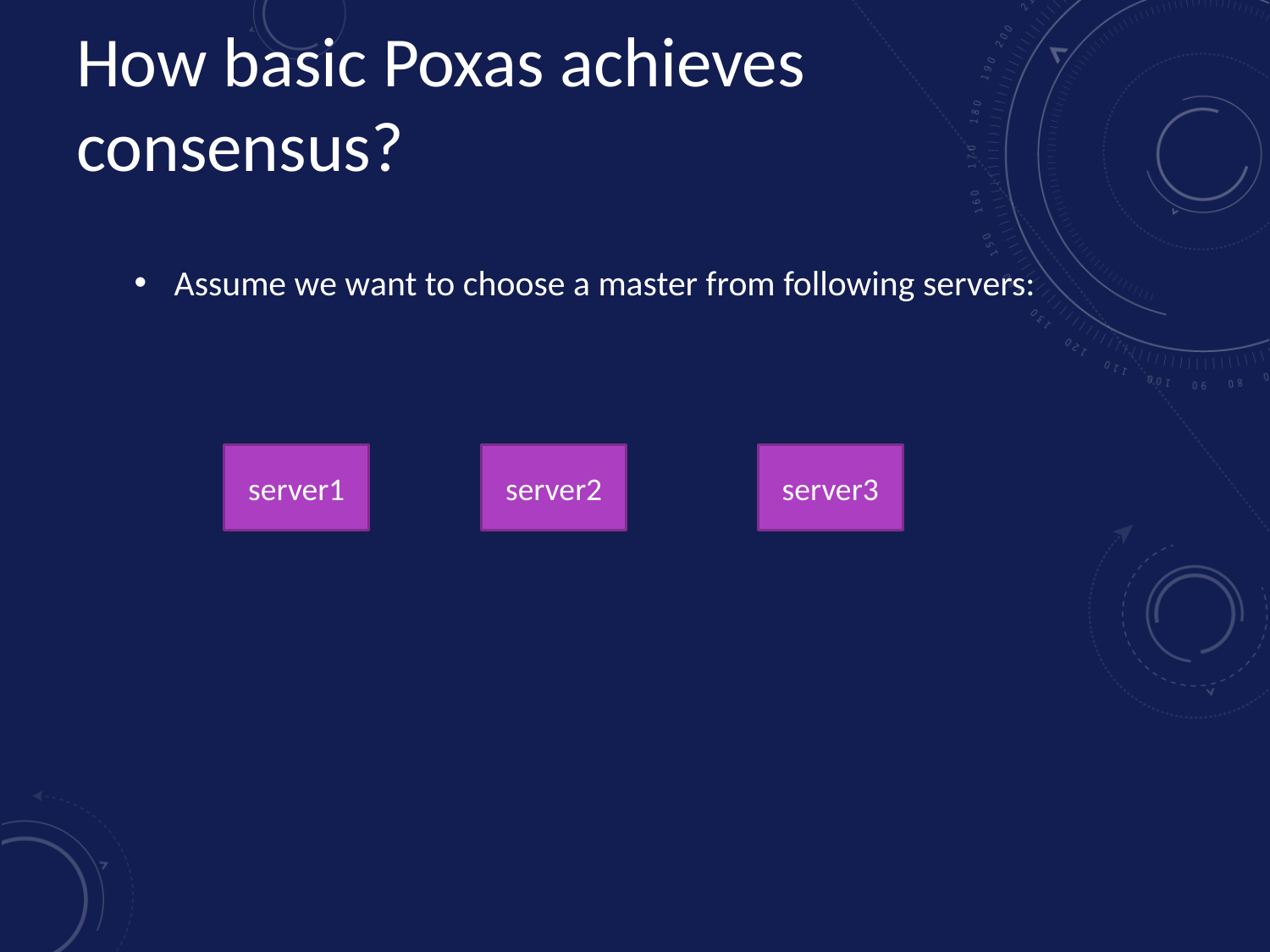

# How basic Poxas achieves consensus?
Assume we want to choose a master from following servers:

server1
server2
server3